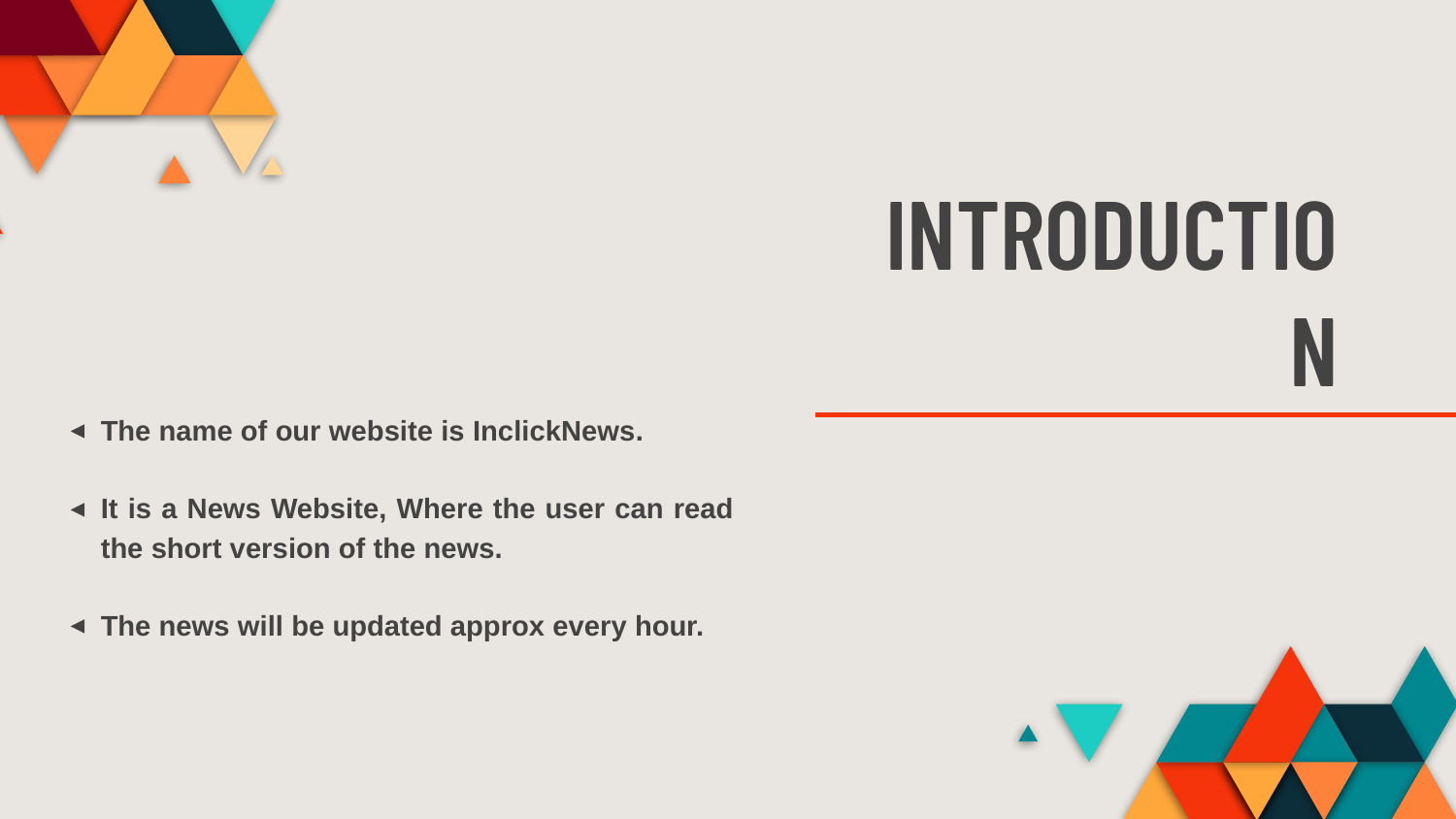

# INTRODUCTION
The name of our website is InclickNews.

It is a News Website, Where the user can read the short version of the news.

The news will be updated approx every hour.